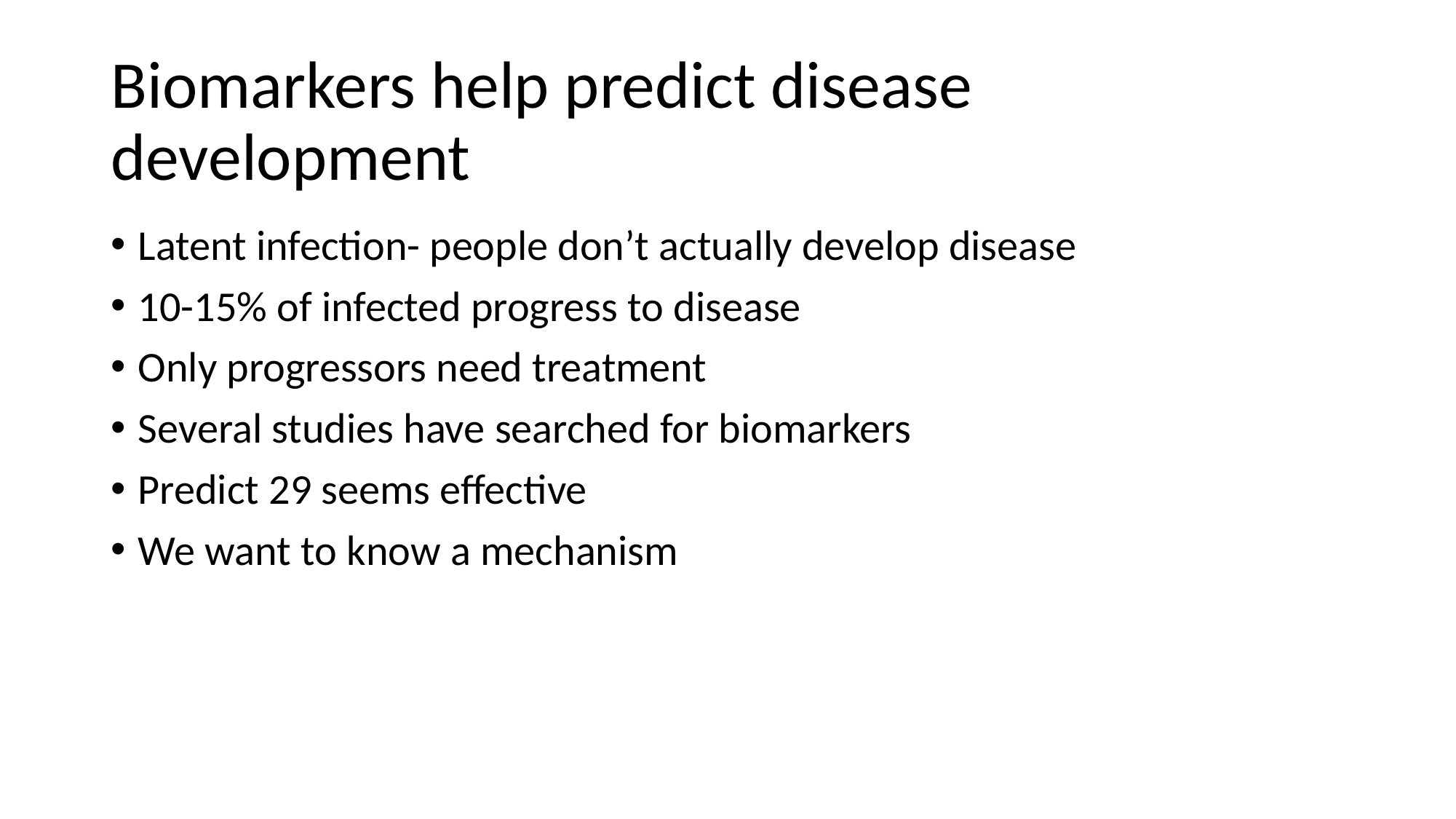

# Biomarkers help predict disease development
Latent infection- people don’t actually develop disease
10-15% of infected progress to disease
Only progressors need treatment
Several studies have searched for biomarkers
Predict 29 seems effective
We want to know a mechanism